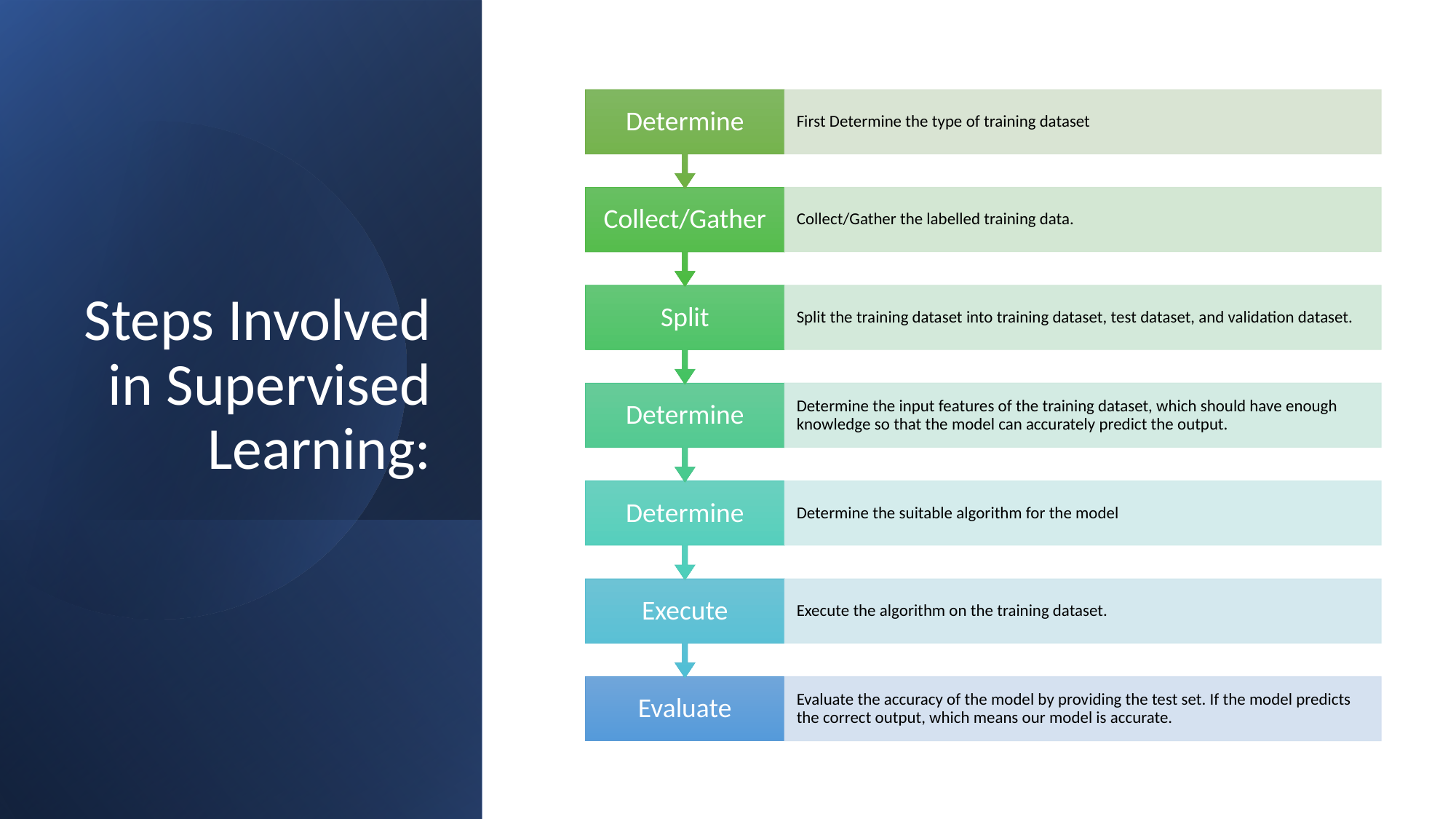

Evaluate
Evaluate the accuracy of the model by providing the test set. If the model predicts the correct output, which means our model is accurate.
Execute
Execute the algorithm on the training dataset.
Determine
Determine the suitable algorithm for the model
Determine
Determine the input features of the training dataset, which should have enough knowledge so that the model can accurately predict the output.
Split
Split the training dataset into training dataset, test dataset, and validation dataset.
Collect/Gather
Collect/Gather the labelled training data.
Determine
First Determine the type of training dataset

# Steps Involved in Supervised Learning: